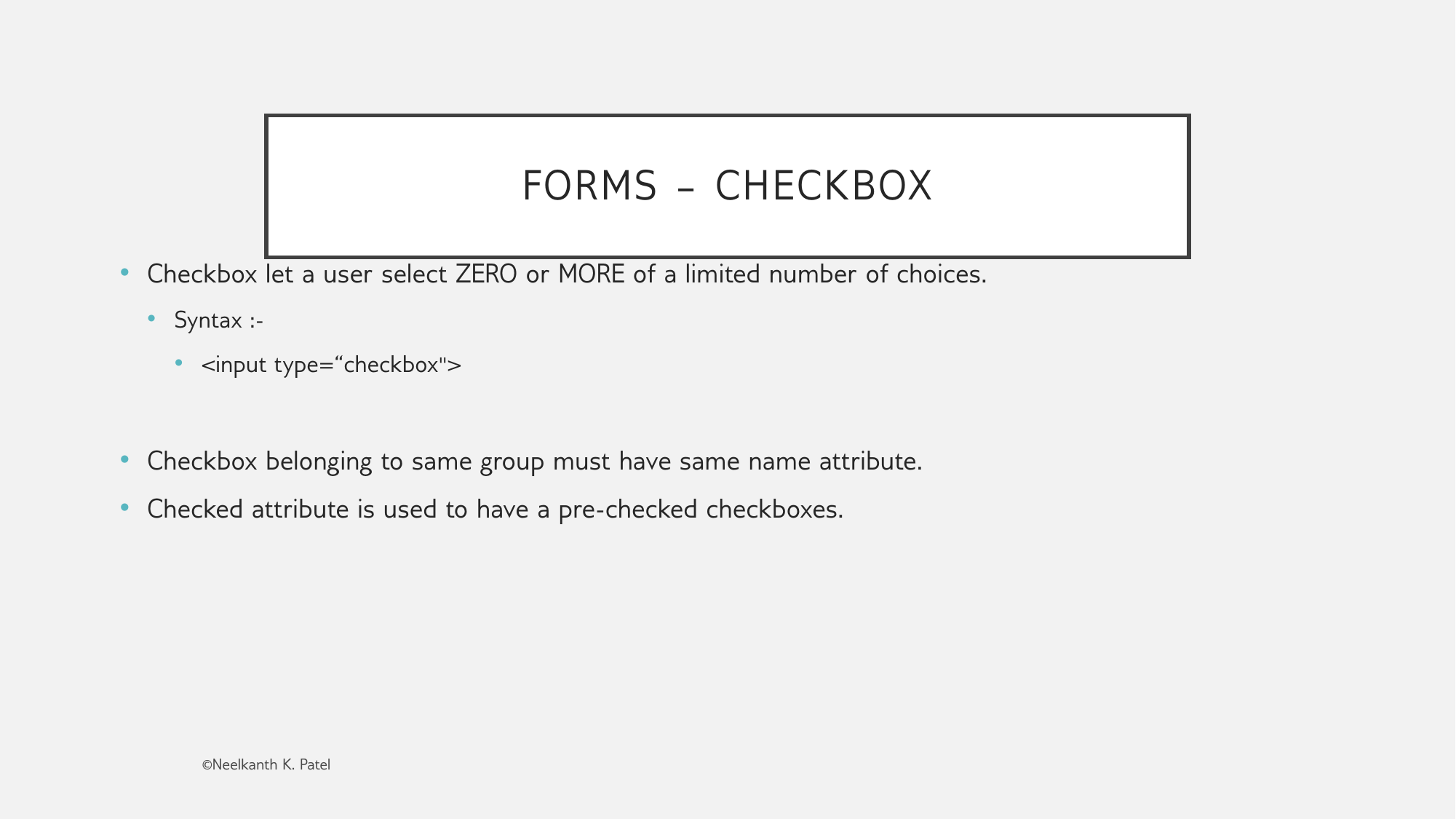

# Forms – Checkbox
Checkbox let a user select ZERO or MORE of a limited number of choices.
Syntax :-
<input type=“checkbox">

Checkbox belonging to same group must have same name attribute.
Checked attribute is used to have a pre-checked checkboxes.
©Neelkanth K. Patel